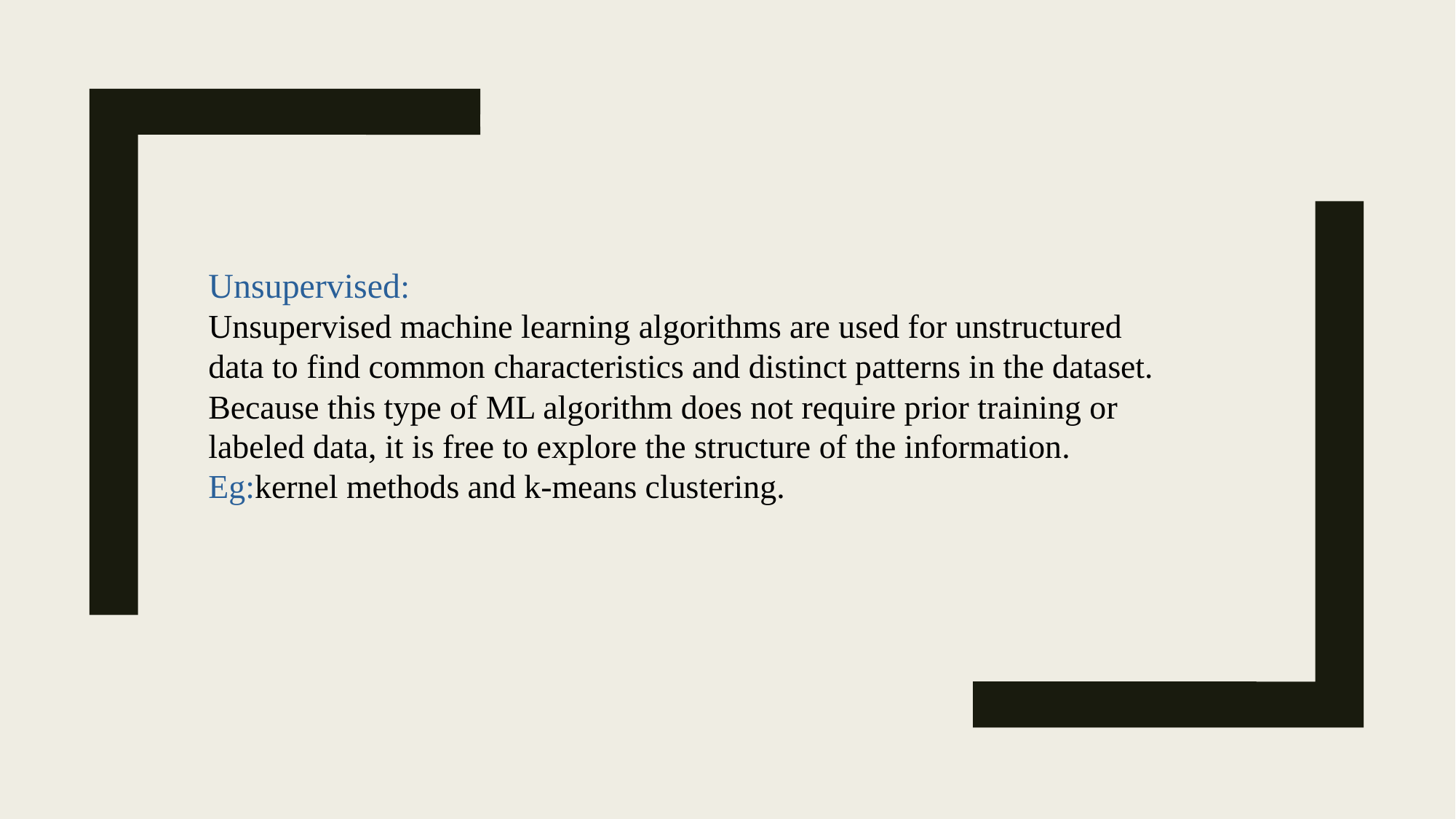

Unsupervised:
Unsupervised machine learning algorithms are used for unstructured data to find common characteristics and distinct patterns in the dataset. Because this type of ML algorithm does not require prior training or labeled data, it is free to explore the structure of the information.
Eg:kernel methods and k-means clustering.